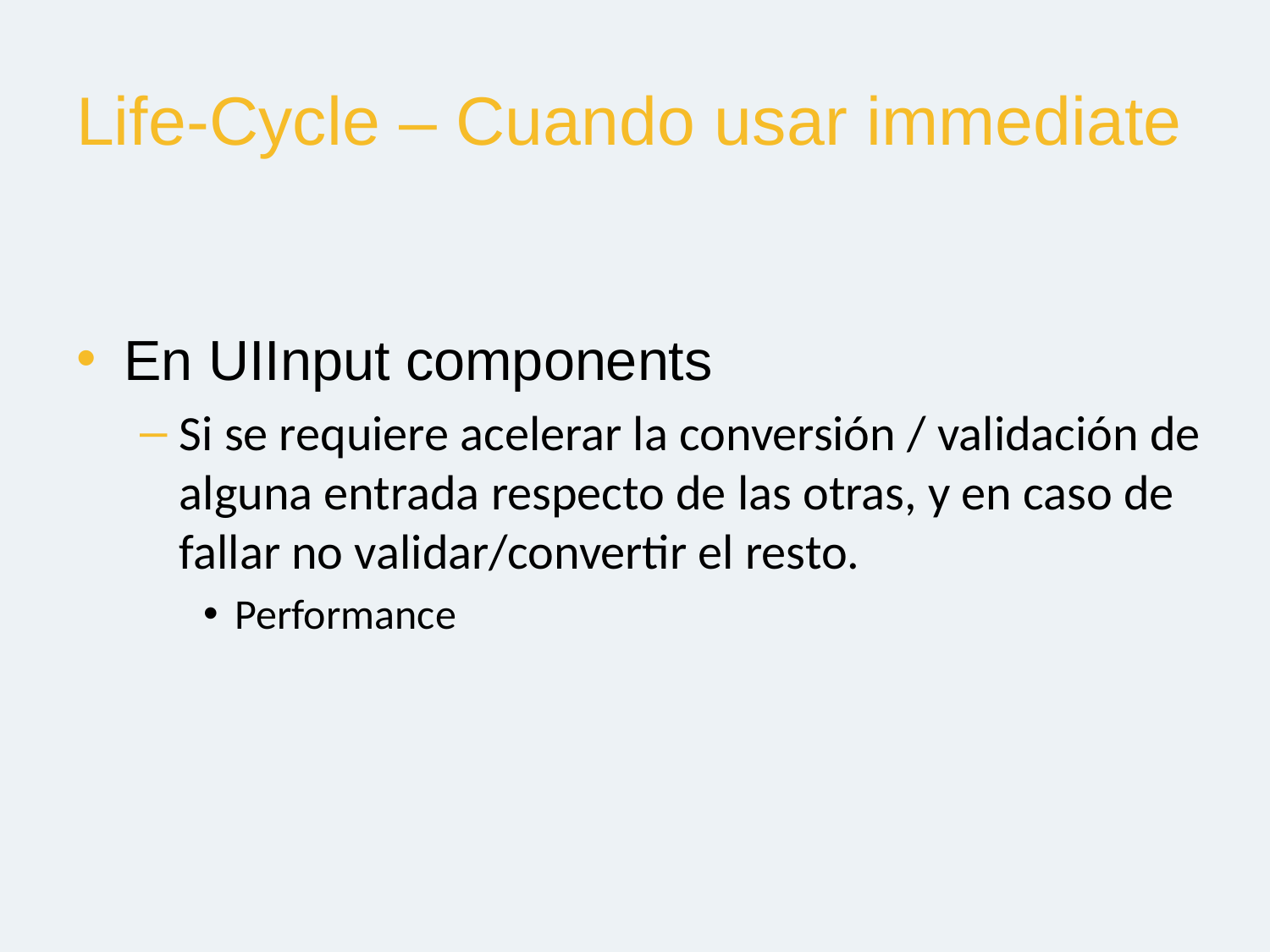

# Life-Cycle – Cuando usar immediate
En UIInput components
Si se requiere acelerar la conversión / validación de alguna entrada respecto de las otras, y en caso de fallar no validar/convertir el resto.
Performance